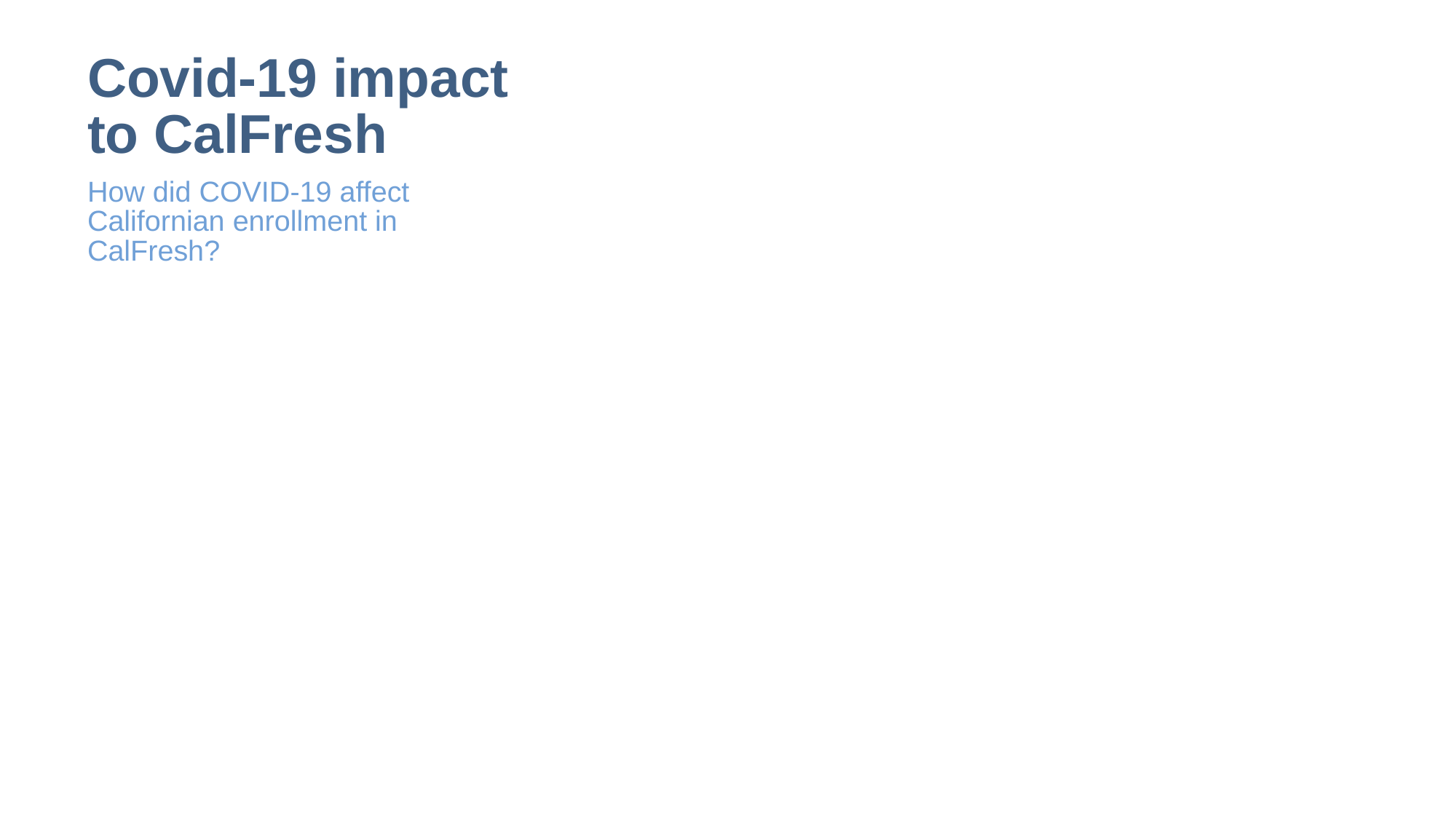

# Covid-19 impact to CalFresh

How did COVID-19 affect Californian enrollment in CalFresh?